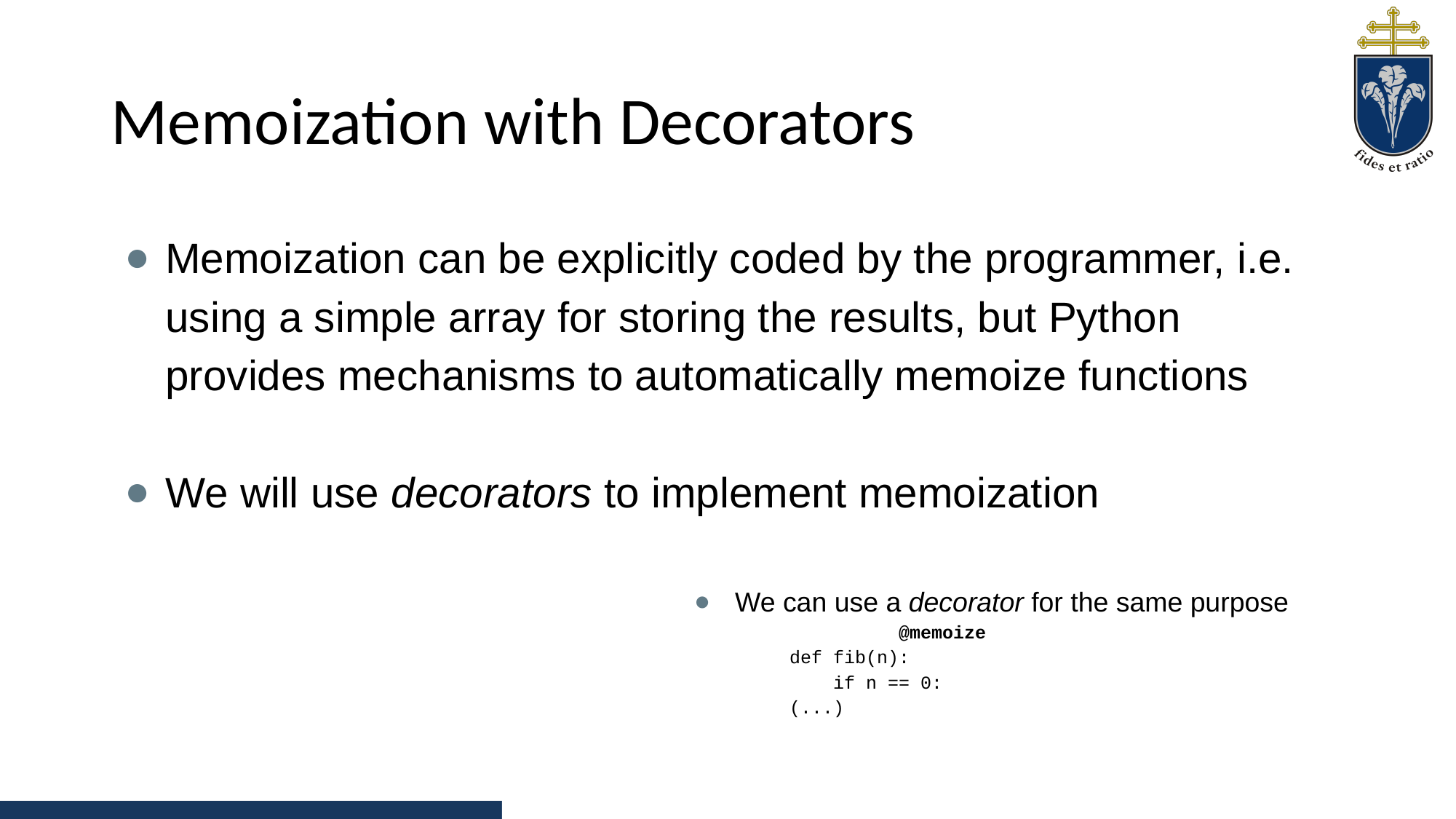

# Memoization with Decorators
Memoization can be explicitly coded by the programmer, i.e. using a simple array for storing the results, but Python provides mechanisms to automatically memoize functions

We will use decorators to implement memoization

We can use a decorator for the same purpose
		@memoize
def fib(n):
    if n == 0:
(...)